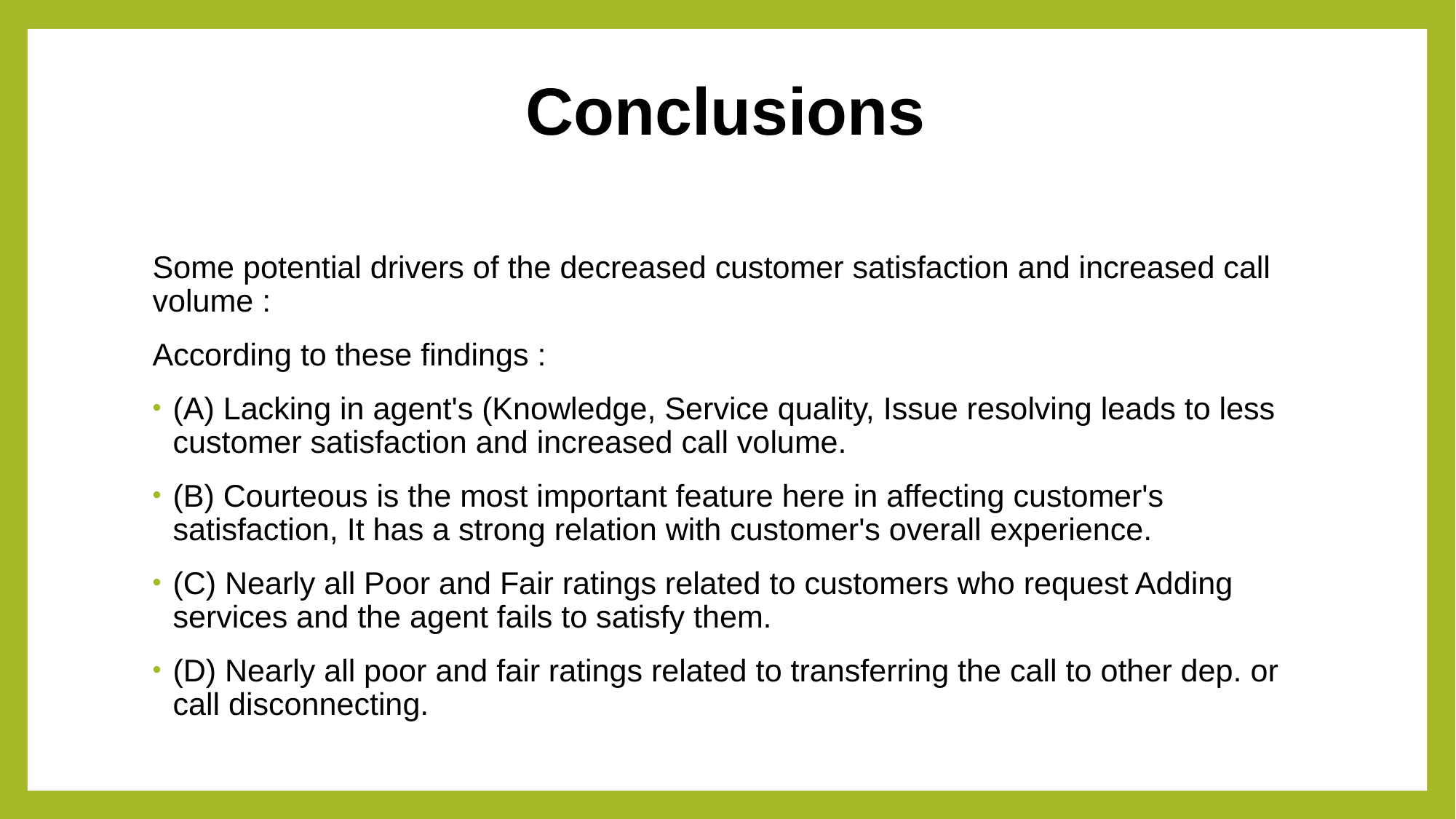

# Conclusions
Some potential drivers of the decreased customer satisfaction and increased call volume :
According to these findings :
(A) Lacking in agent's (Knowledge, Service quality, Issue resolving leads to less customer satisfaction and increased call volume.
(B) Courteous is the most important feature here in affecting customer's satisfaction, It has a strong relation with customer's overall experience.
(C) Nearly all Poor and Fair ratings related to customers who request Adding services and the agent fails to satisfy them.
(D) Nearly all poor and fair ratings related to transferring the call to other dep. or call disconnecting.